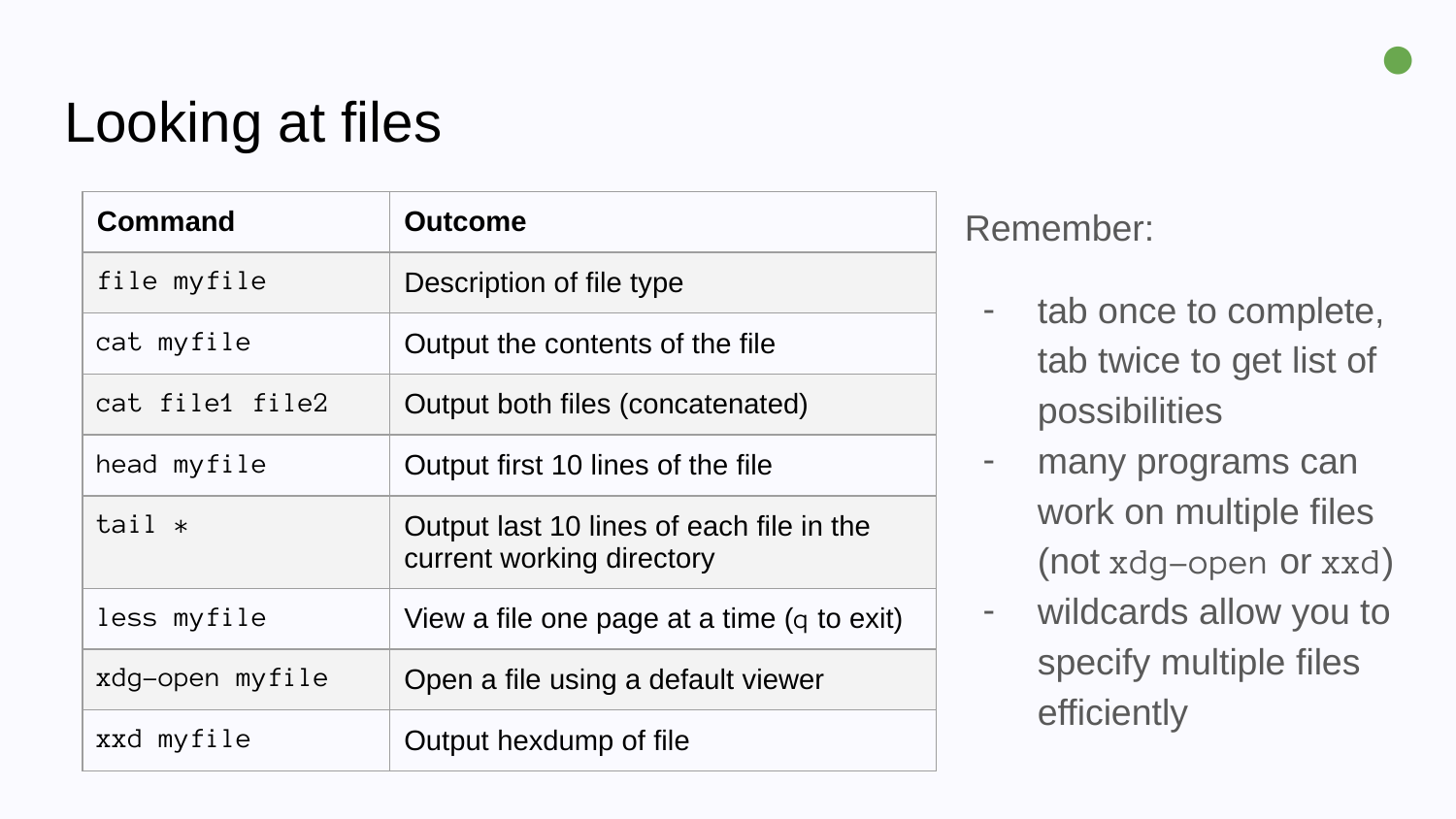

●
# Looking at files
Remember:
tab once to complete, tab twice to get list of possibilities
many programs can work on multiple files (not xdg-open or xxd)
wildcards allow you to specify multiple files efficiently
| Command | Outcome |
| --- | --- |
| file myfile | Description of file type |
| cat myfile | Output the contents of the file |
| cat file1 file2 | Output both files (concatenated) |
| head myfile | Output first 10 lines of the file |
| tail \* | Output last 10 lines of each file in the current working directory |
| less myfile | View a file one page at a time (q to exit) |
| xdg-open myfile | Open a file using a default viewer |
| xxd myfile | Output hexdump of file |